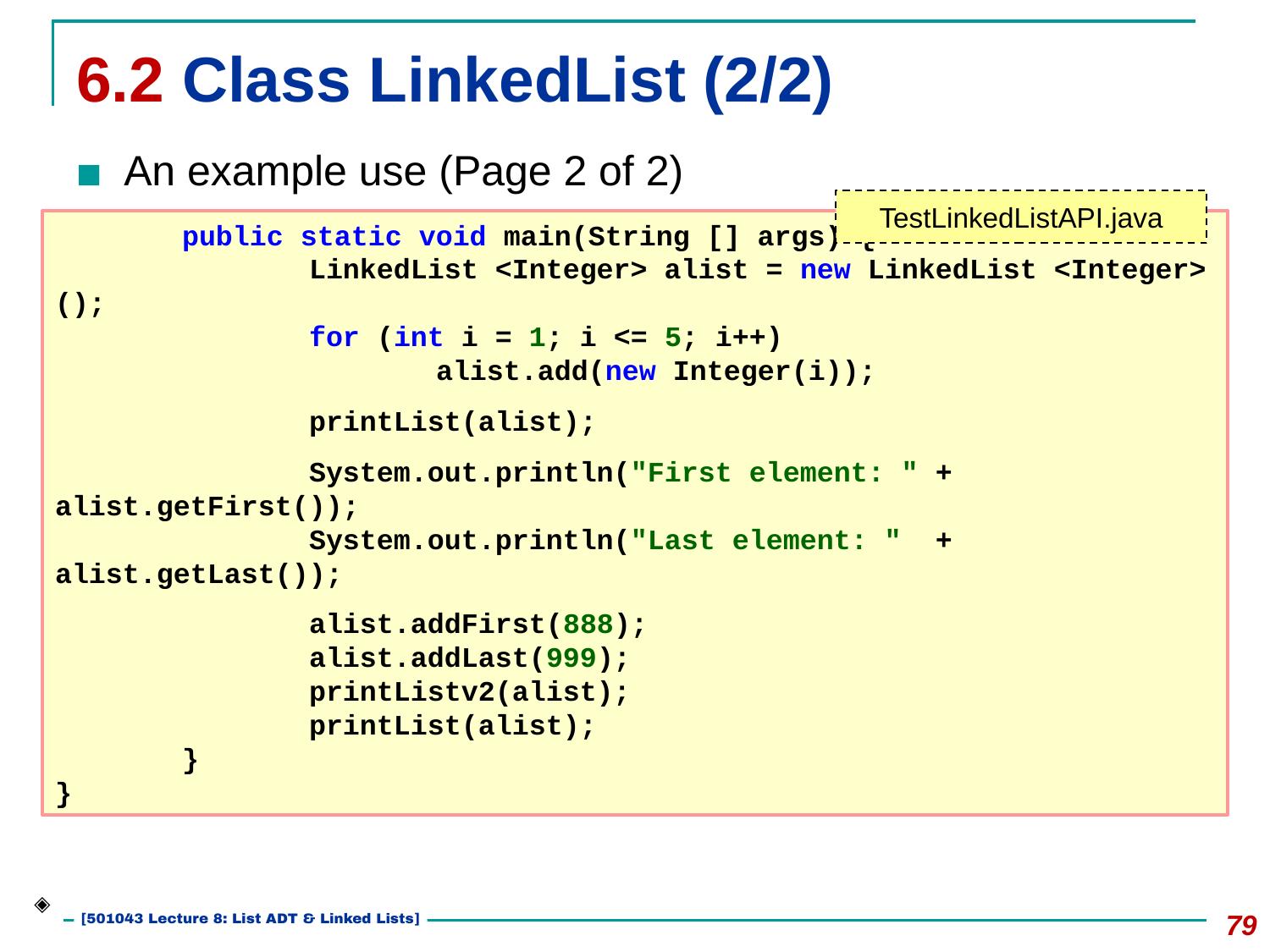

# 6.2 Class LinkedList (2/2)
An example use (Page 2 of 2)
TestLinkedListAPI.java
	public static void main(String [] args) {
		LinkedList <Integer> alist = new LinkedList <Integer> ();
		for (int i = 1; i <= 5; i++)
			alist.add(new Integer(i));

		printList(alist);

		System.out.println("First element: " + alist.getFirst());
		System.out.println("Last element: "  + alist.getLast());

		alist.addFirst(888);
		alist.addLast(999);
		printListv2(alist);
		printList(alist);
	}
}
◈
79
[501043 Lecture 8: List ADT & Linked Lists]